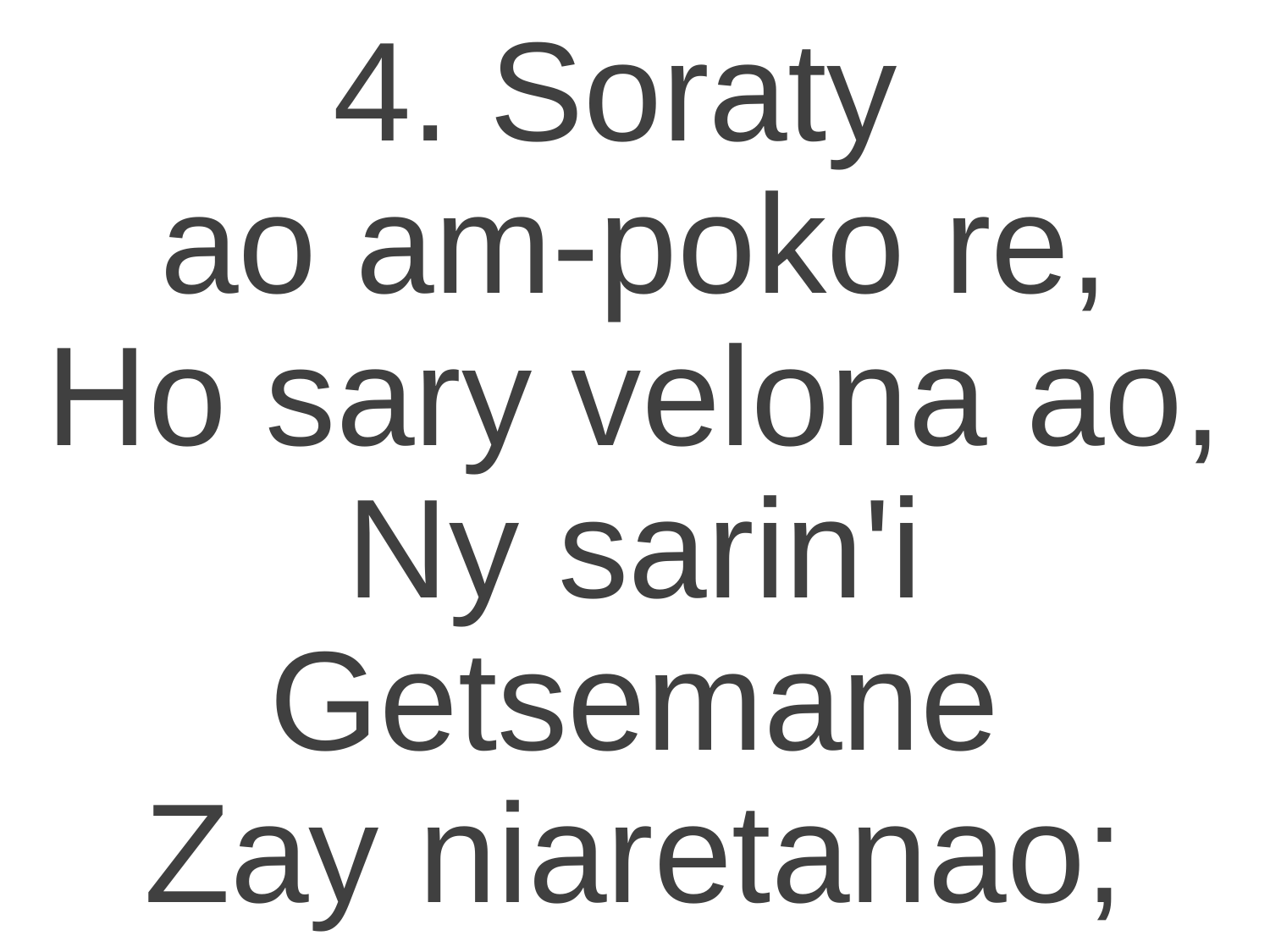

4. Soraty
ao am-poko re,
Ho sary velona ao,
Ny sarin'i Getsemane
Zay niaretanao;